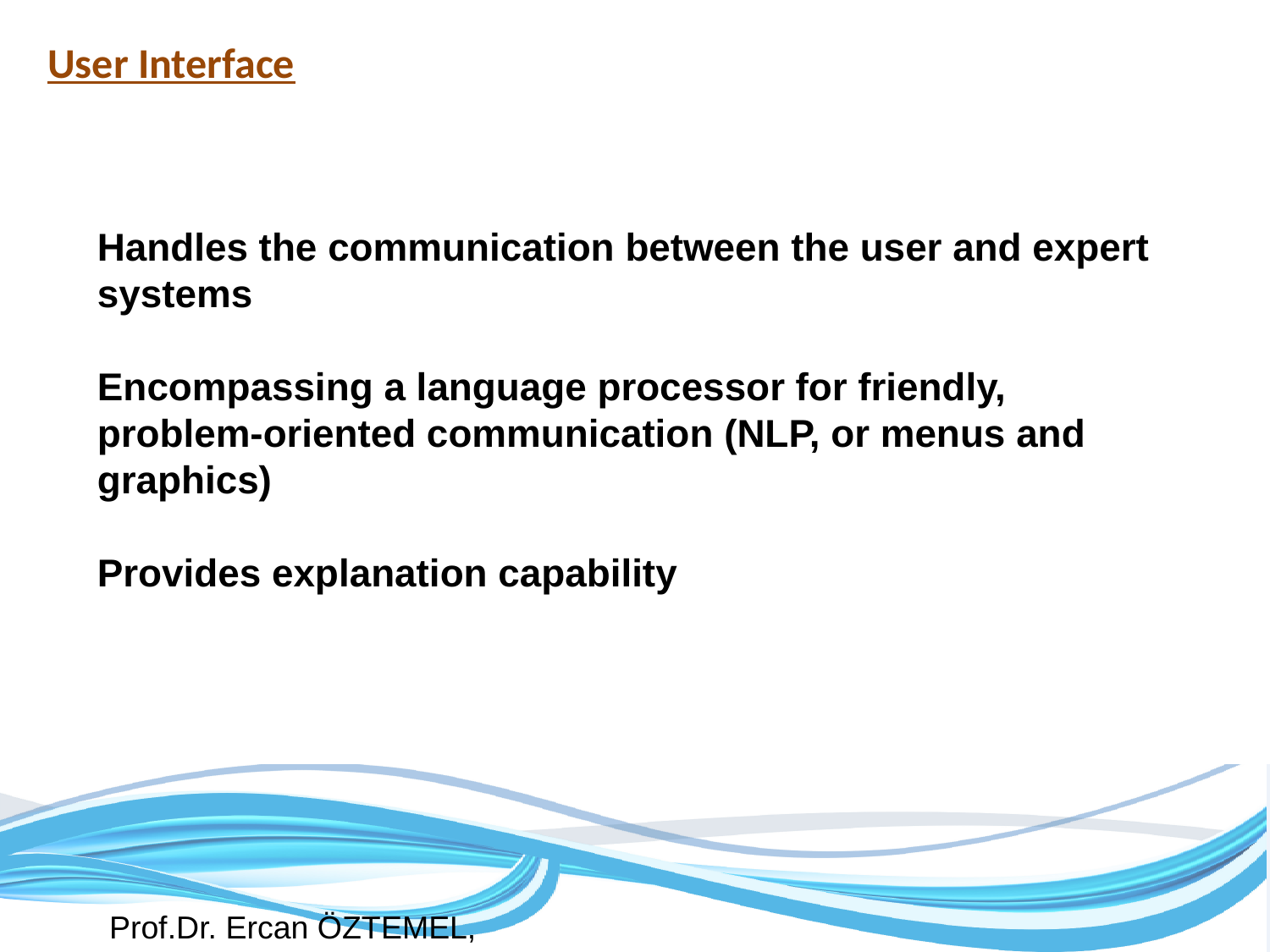

# User Interface
Handles the communication between the user and expert systems

Encompassing a language processor for friendly, problem-oriented communication (NLP, or menus and graphics)

Provides explanation capability